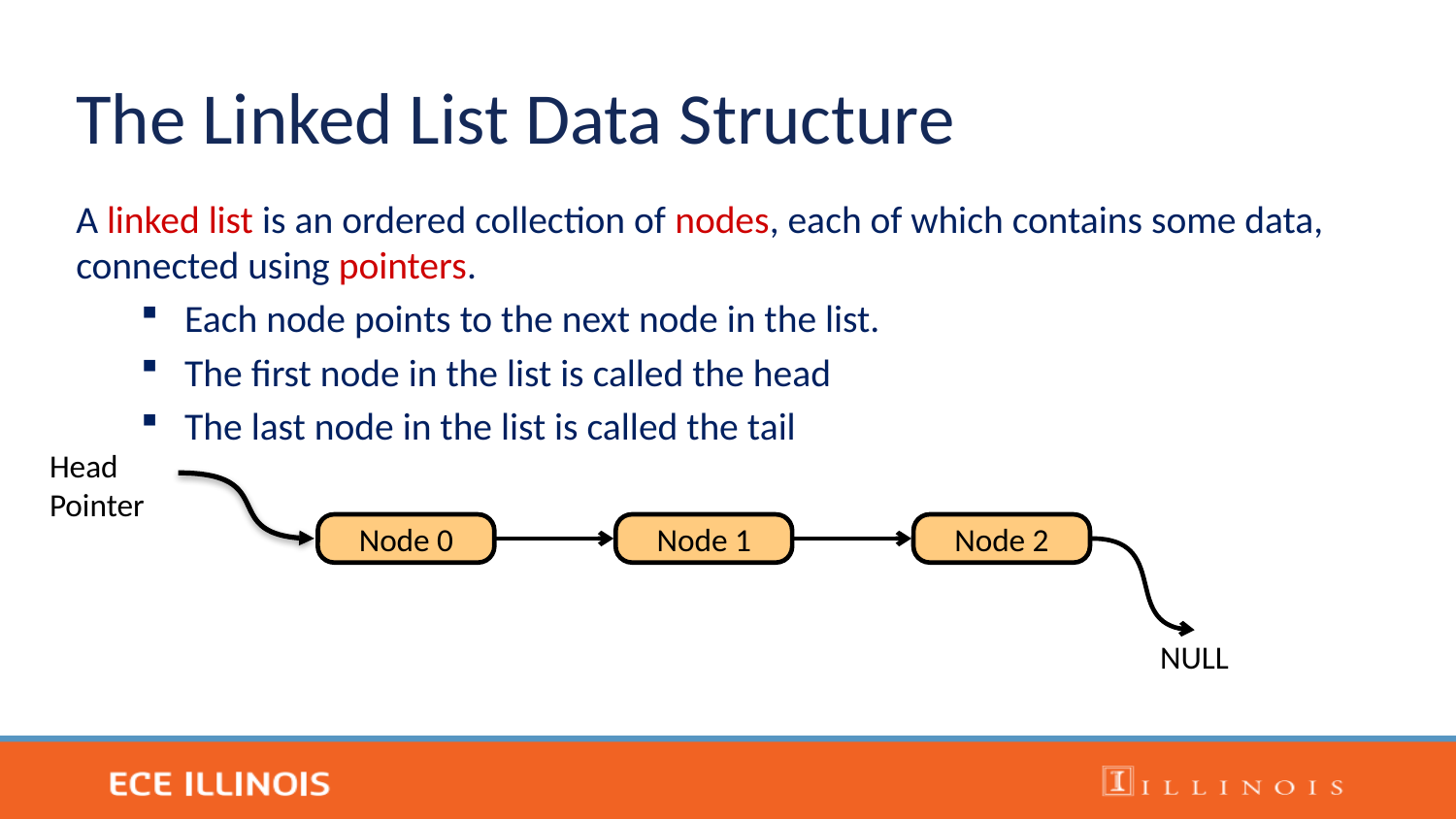

The Linked List Data Structure
A linked list is an ordered collection of nodes, each of which contains some data, connected using pointers.
Each node points to the next node in the list.
The first node in the list is called the head
The last node in the list is called the tail
Head Pointer
Node 0
Node 1
Node 2
NULL